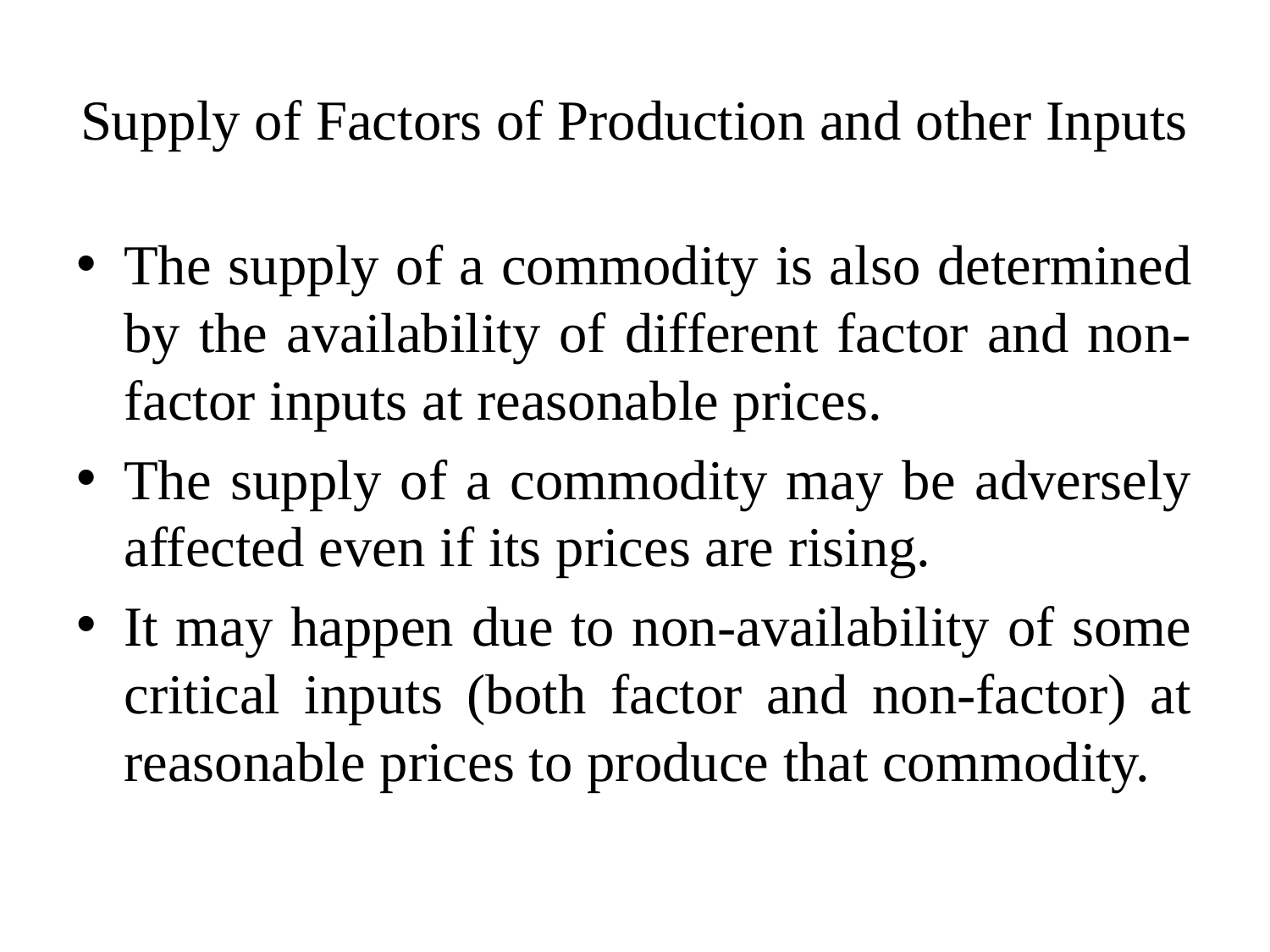

# Supply of Factors of Production and other Inputs
The supply of a commodity is also determined by the availability of different factor and non-factor inputs at reasonable prices.
The supply of a commodity may be adversely affected even if its prices are rising.
It may happen due to non-availability of some critical inputs (both factor and non-factor) at reasonable prices to produce that commodity.